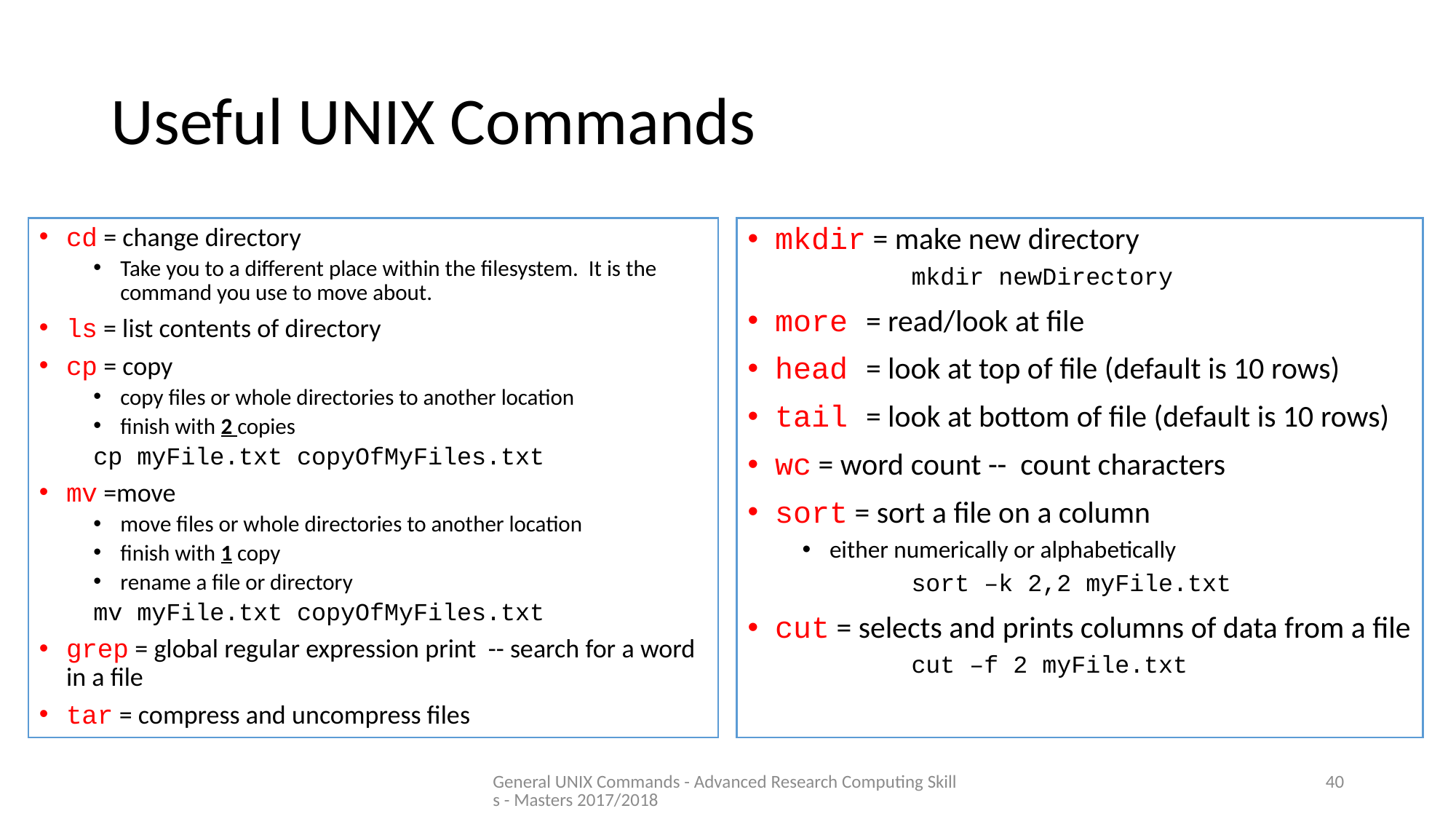

# Useful UNIX Commands
cd = change directory
Take you to a different place within the filesystem.  It is the command you use to move about.
ls = list contents of directory
cp = copy
copy files or whole directories to another location
finish with 2 copies
	cp myFile.txt copyOfMyFiles.txt
mv =move
move files or whole directories to another location
finish with 1 copy
rename a file or directory
	mv myFile.txt copyOfMyFiles.txt
grep = global regular expression print  -- search for a word in a file
tar = compress and uncompress files
mkdir = make new directory
	mkdir newDirectory
more = read/look at file
head = look at top of file (default is 10 rows)
tail = look at bottom of file (default is 10 rows)
wc = word count --  count characters
sort = sort a file on a column
either numerically or alphabetically
	sort –k 2,2 myFile.txt
cut = selects and prints columns of data from a file
	cut –f 2 myFile.txt
General UNIX Commands - Advanced Research Computing Skills - Masters 2017/2018
40